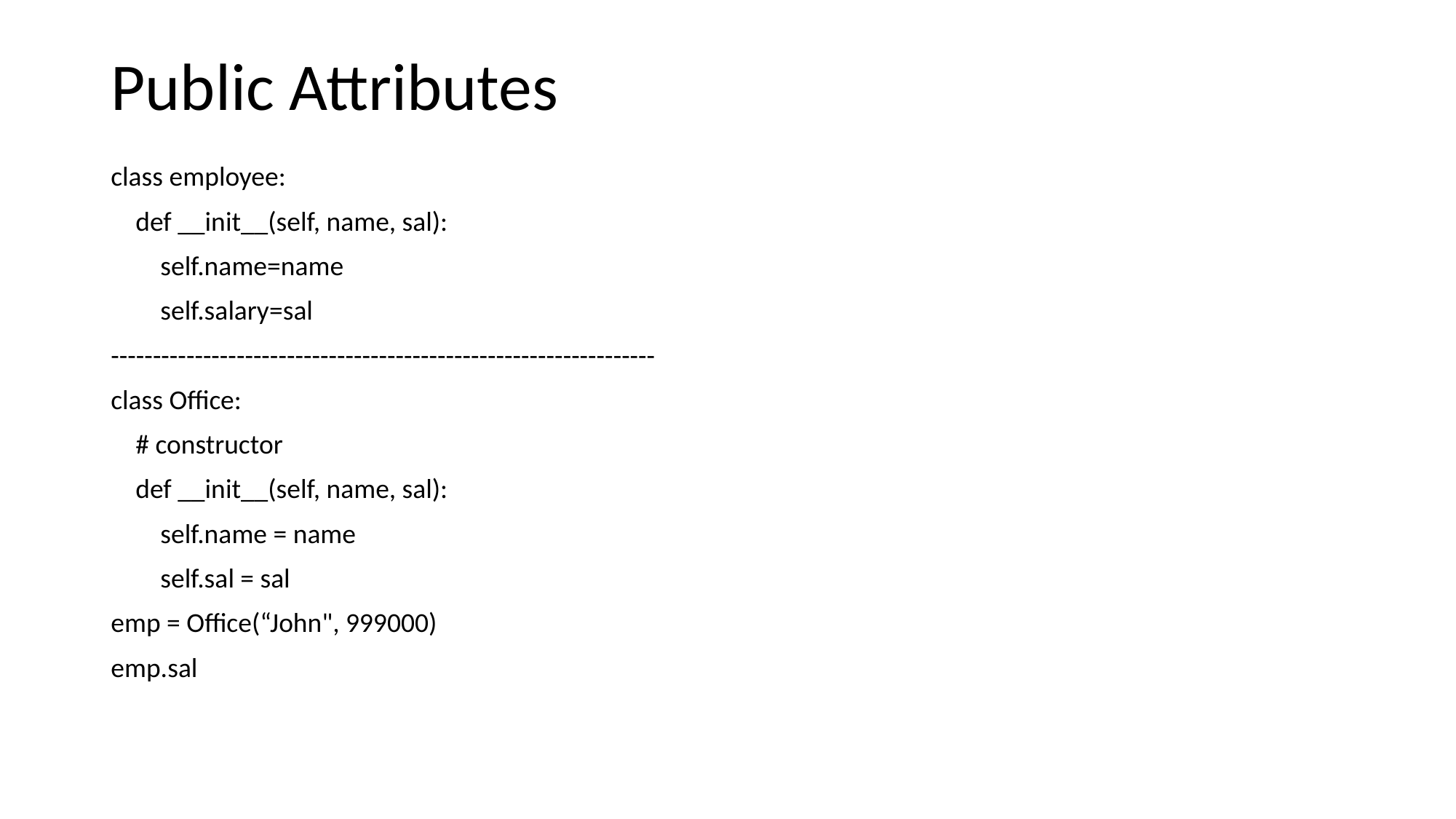

# Public Attributes
class employee:
    def __init__(self, name, sal):
        self.name=name
        self.salary=sal
-----------------------------------------------------------------
class Office:
    # constructor
    def __init__(self, name, sal):
        self.name = name
        self.sal = sal
emp = Office(“John", 999000)
emp.sal